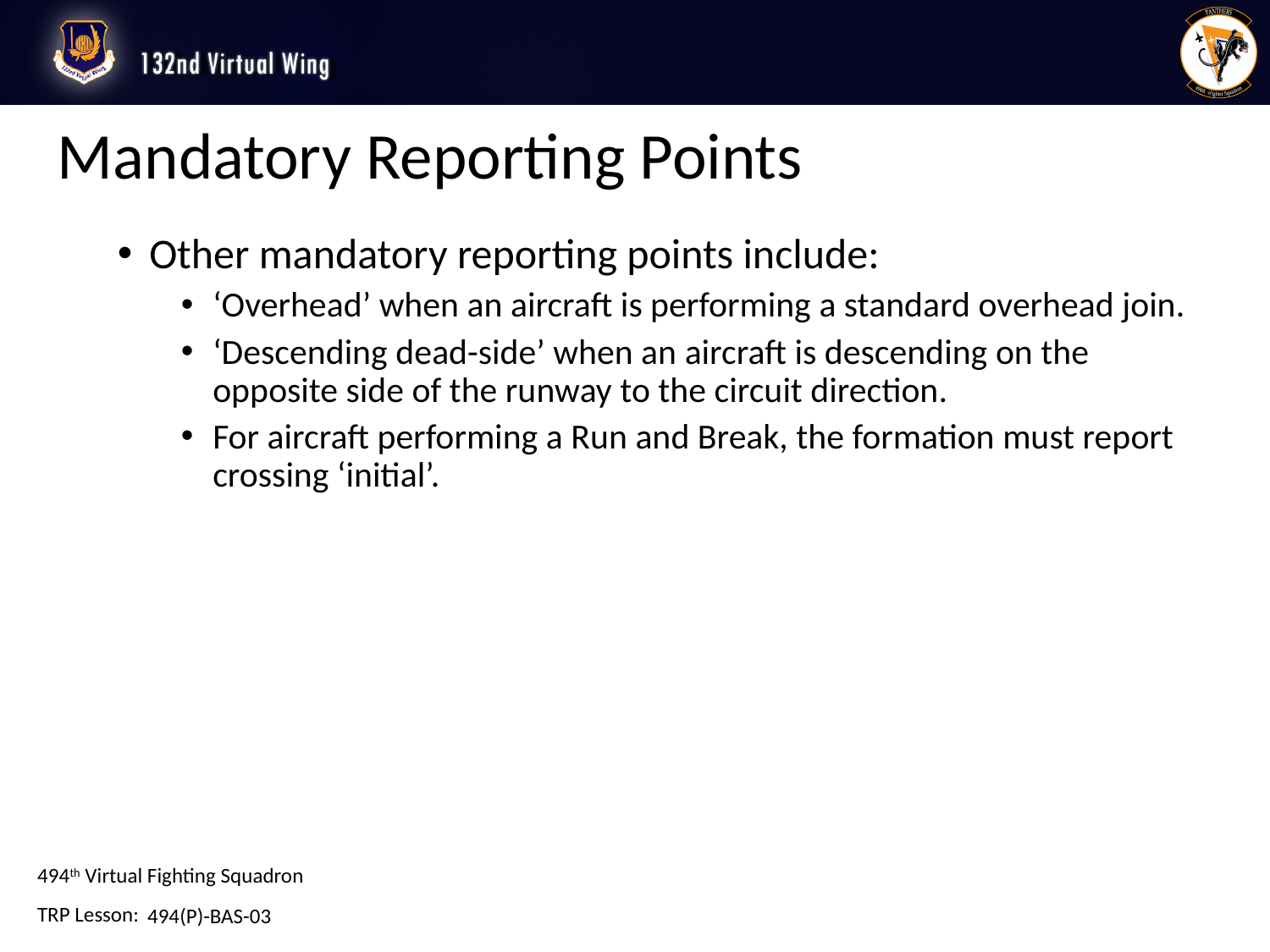

# Mandatory Reporting Points
Other mandatory reporting points include:
‘Overhead’ when an aircraft is performing a standard overhead join.
‘Descending dead-side’ when an aircraft is descending on the opposite side of the runway to the circuit direction.
For aircraft performing a Run and Break, the formation must report crossing ‘initial’.
494(P)-BAS-03